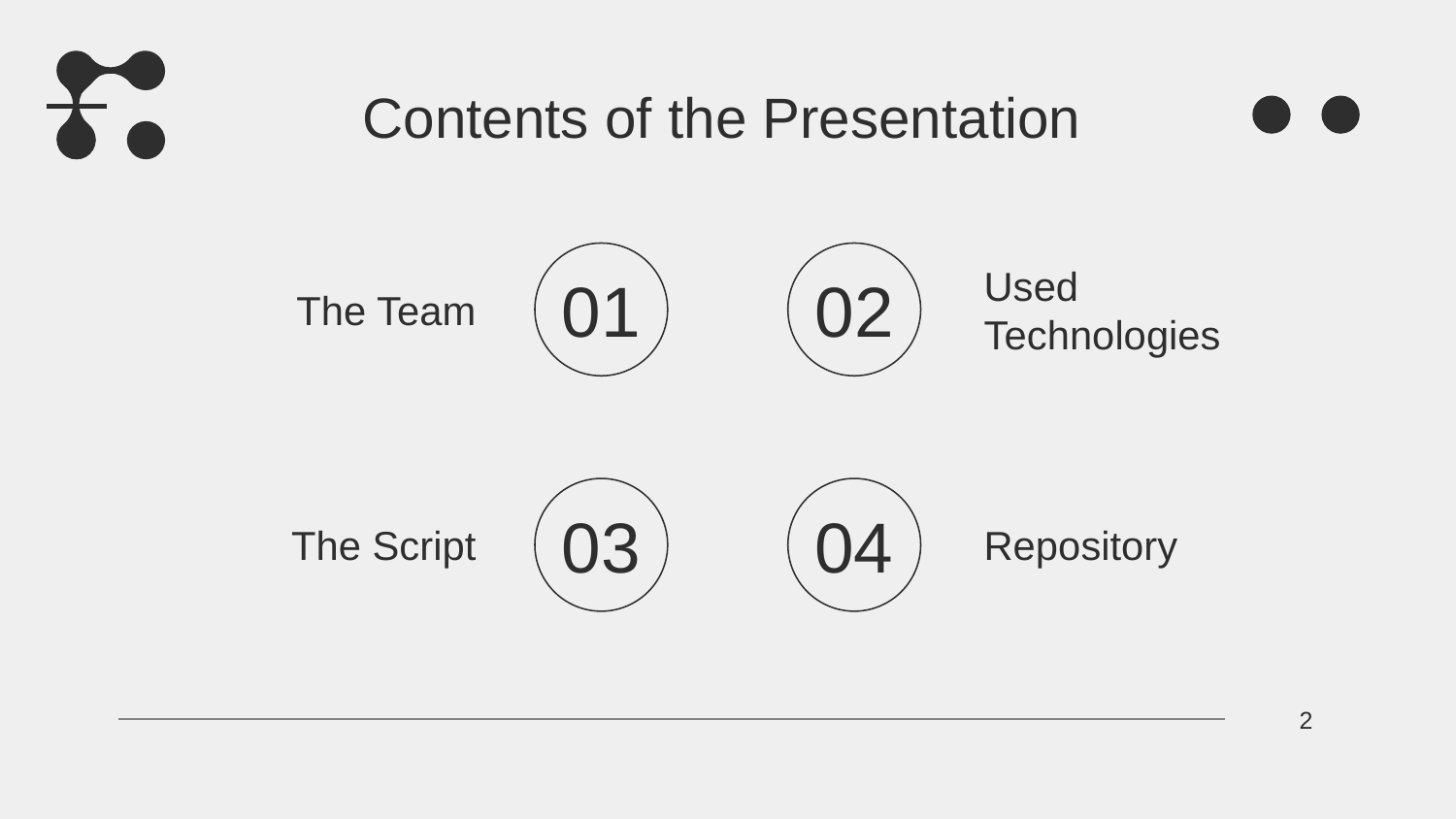

Contents of the Presentation

# 01
02
The Team
Used Technologies

03
04
The Script
Repository
2